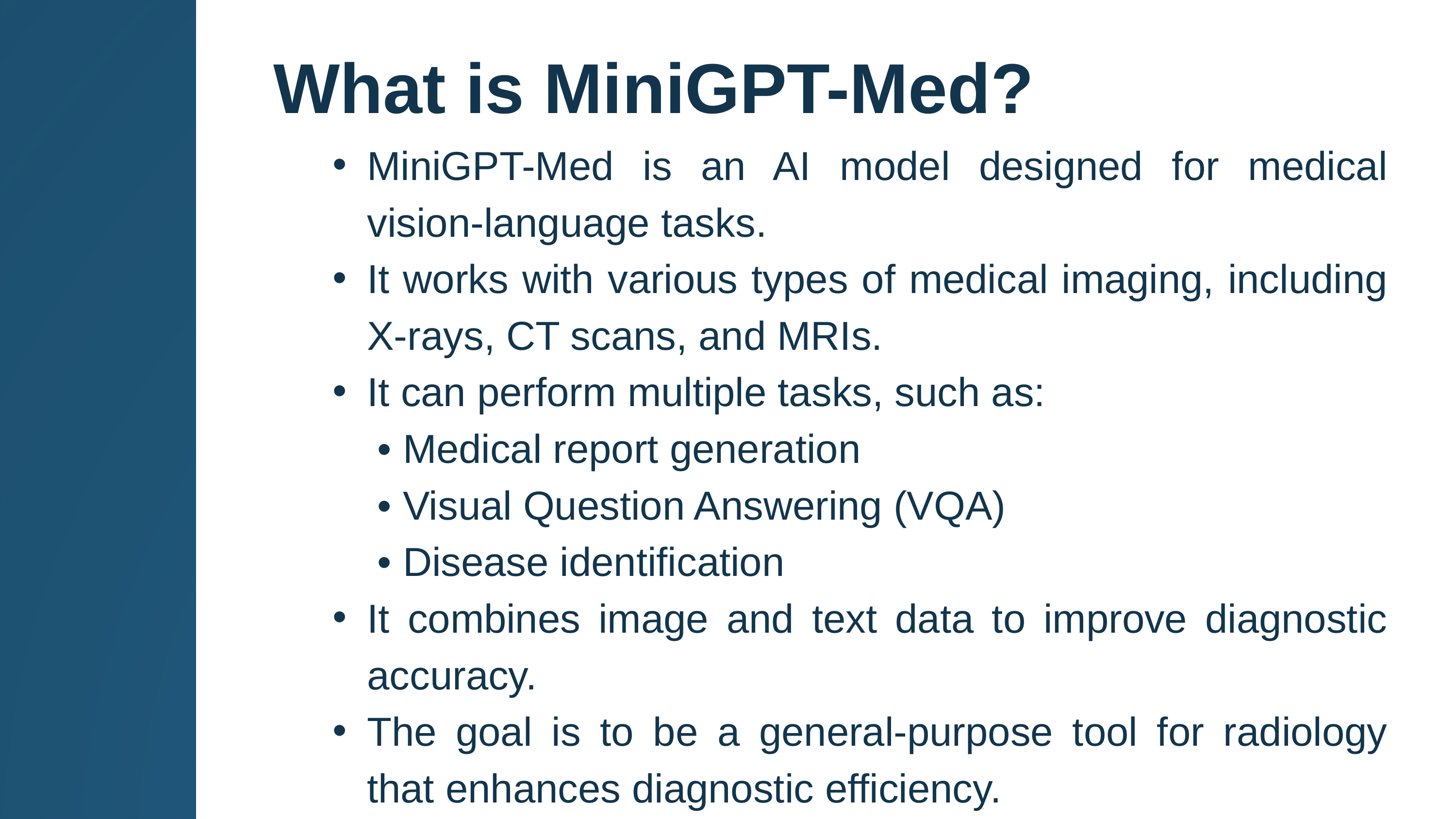

What is MiniGPT-Med?

MiniGPT-Med is an AI model designed for medical vision-language tasks.
It works with various types of medical imaging, including X-rays, CT scans, and MRIs.
It can perform multiple tasks, such as:
       • Medical report generation
       • Visual Question Answering (VQA)
       • Disease identification
It combines image and text data to improve diagnostic accuracy.
The goal is to be a general-purpose tool for radiology that enhances diagnostic efficiency.